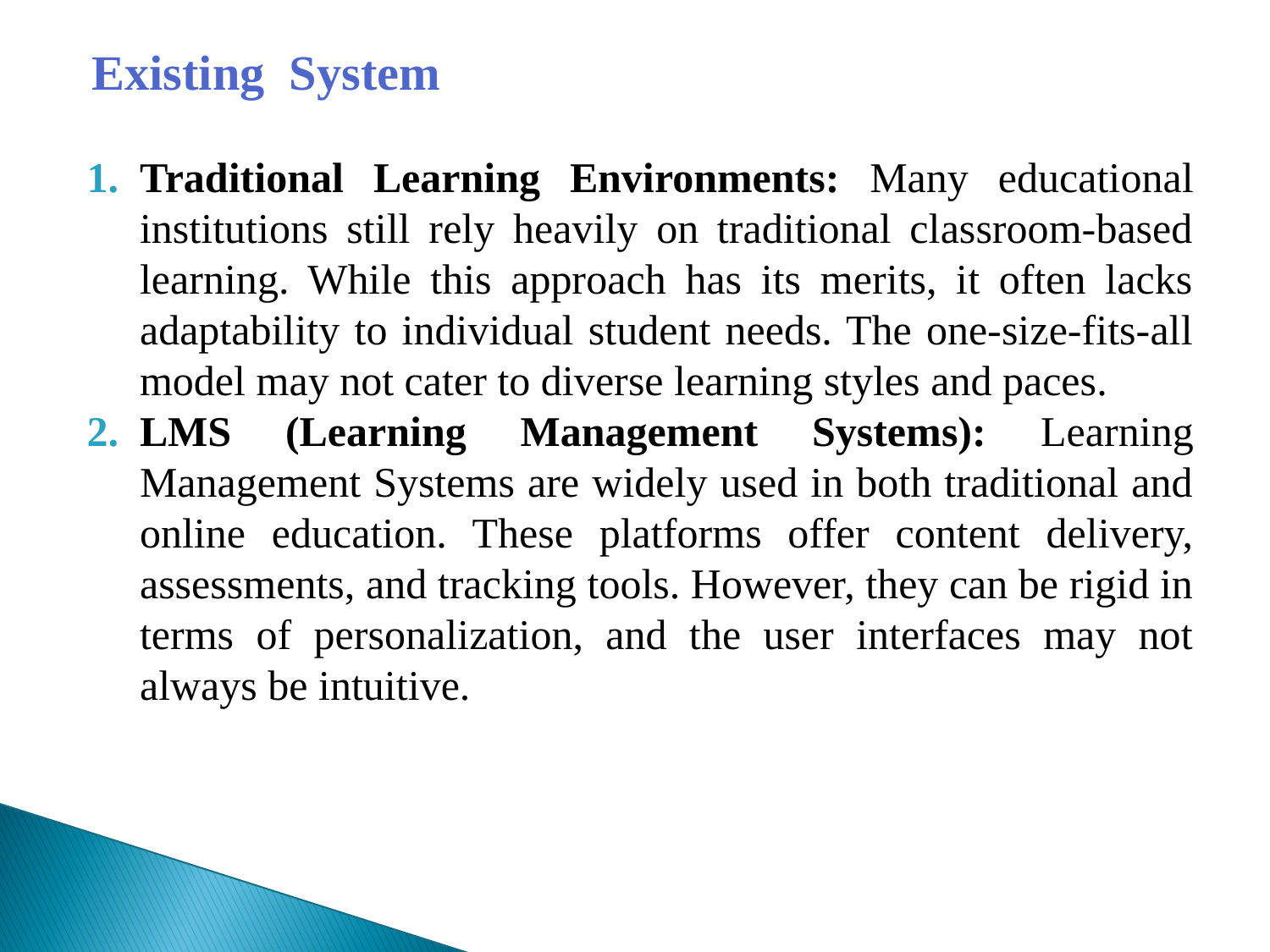

Existing  System
#
Traditional Learning Environments: Many educational institutions still rely heavily on traditional classroom-based learning. While this approach has its merits, it often lacks adaptability to individual student needs. The one-size-fits-all model may not cater to diverse learning styles and paces.
LMS (Learning Management Systems): Learning Management Systems are widely used in both traditional and online education. These platforms offer content delivery, assessments, and tracking tools. However, they can be rigid in terms of personalization, and the user interfaces may not always be intuitive.